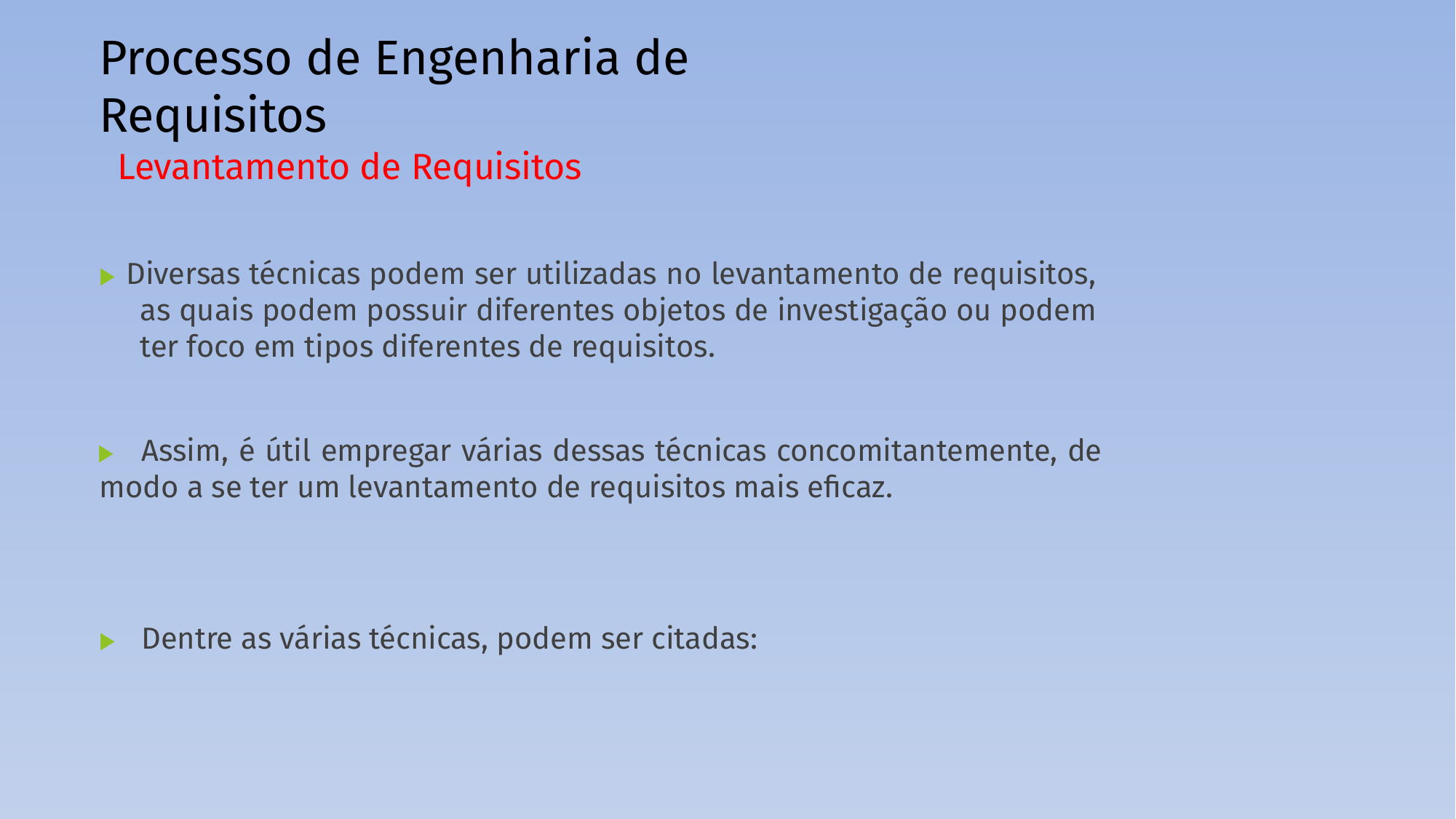

# Processo de Engenharia de Requisitos
Levantamento de Requisitos

▶ Diversas técnicas podem ser utilizadas no levantamento de requisitos,  as quais podem possuir diferentes objetos de investigação ou podem  ter foco em tipos diferentes de requisitos.

▶	Assim, é útil empregar várias dessas técnicas concomitantemente, de
modo a se ter um levantamento de requisitos mais eficaz.
▶	Dentre as várias técnicas, podem ser citadas: